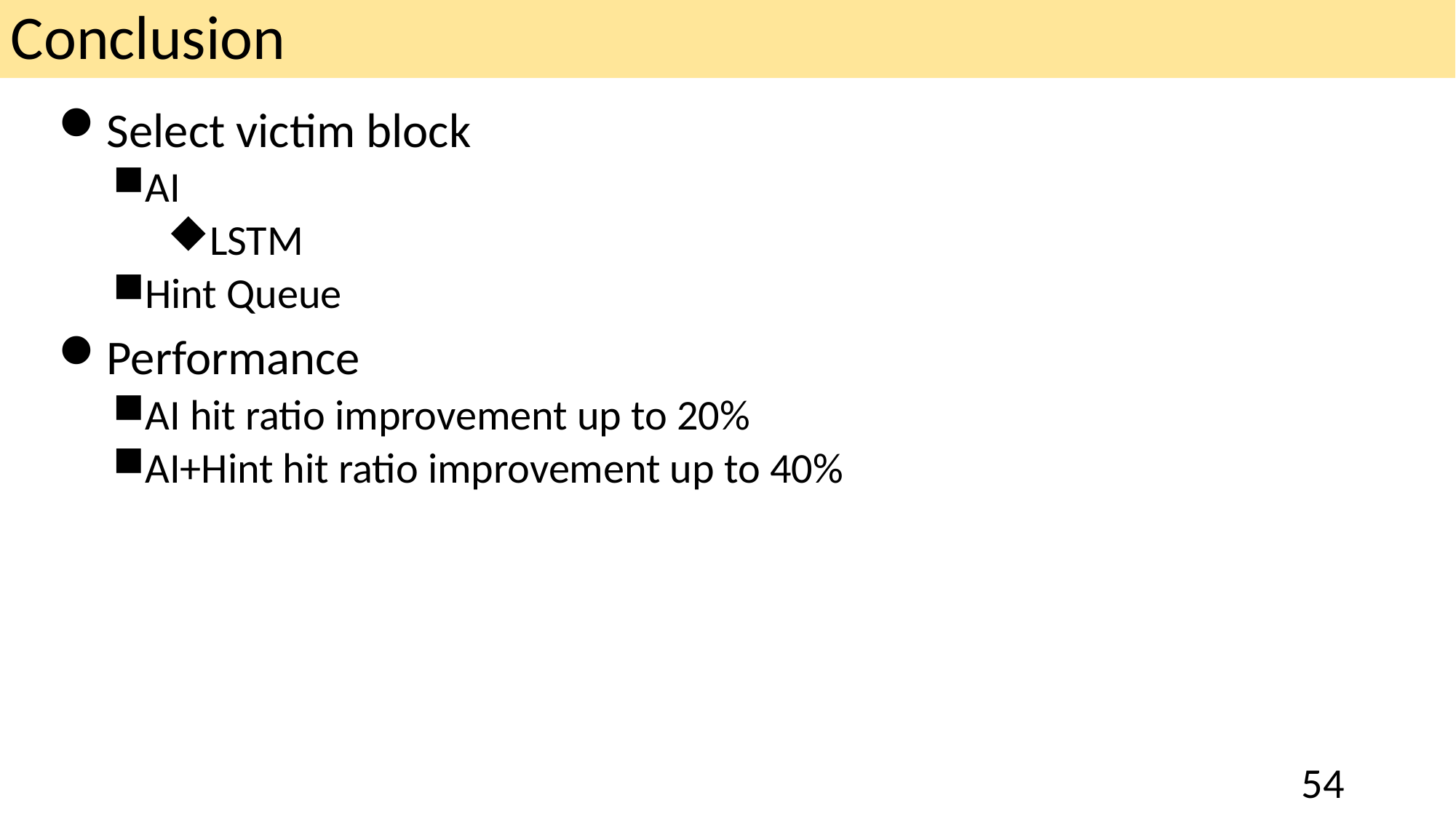

Conclusion
Select victim block
AI
LSTM
Hint Queue
Performance
AI hit ratio improvement up to 20%
AI+Hint hit ratio improvement up to 40%
54